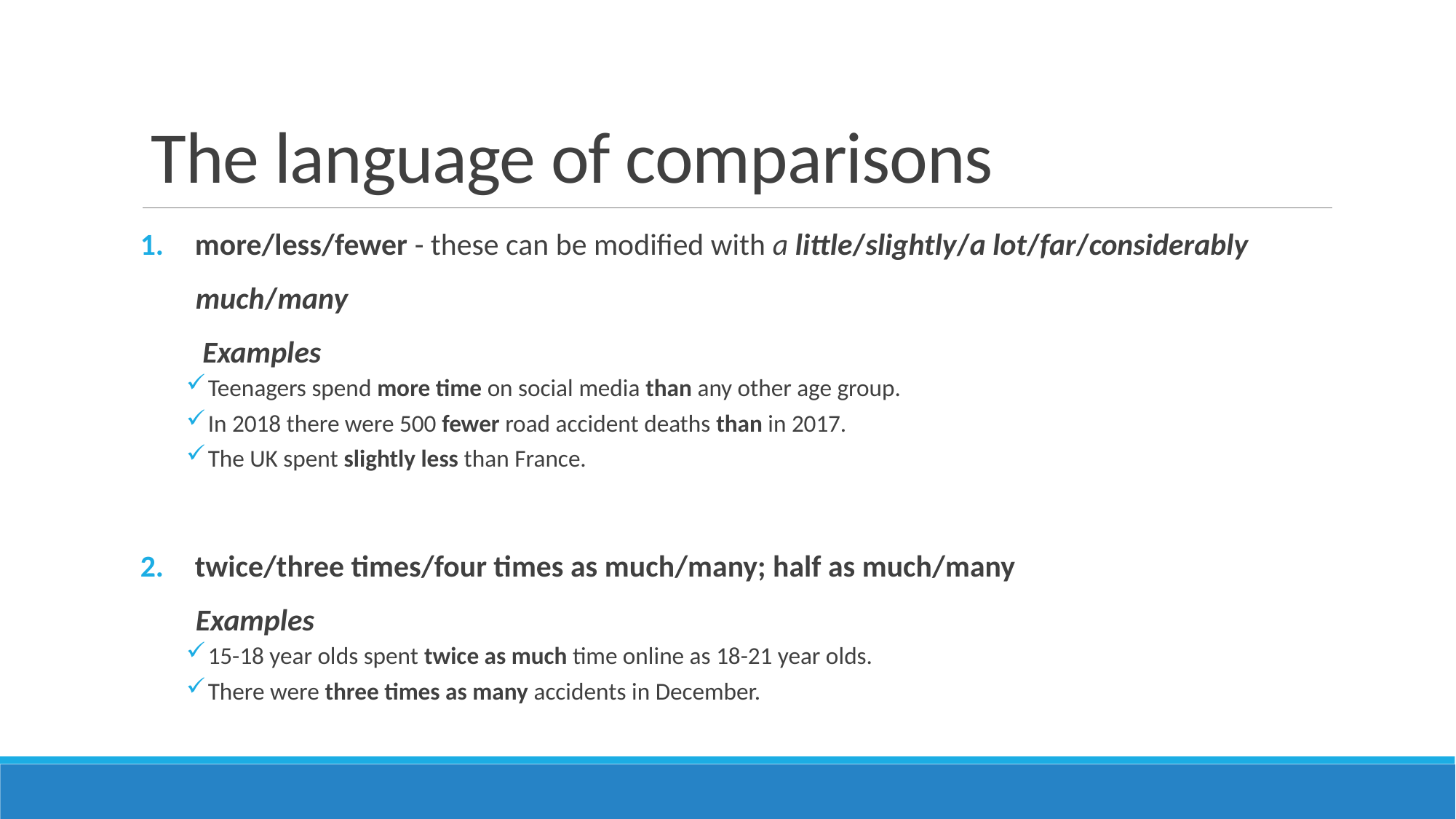

# The language of comparisons
more/less/fewer - these can be modified with a little/slightly/a lot/far/considerably
        much/many
         Examples
Teenagers spend more time on social media than any other age group.
In 2018 there were 500 fewer road accident deaths than in 2017.
The UK spent slightly less than France.

twice/three times/four times as much/many; half as much/many
        Examples
15-18 year olds spent twice as much time online as 18-21 year olds.
There were three times as many accidents in December.